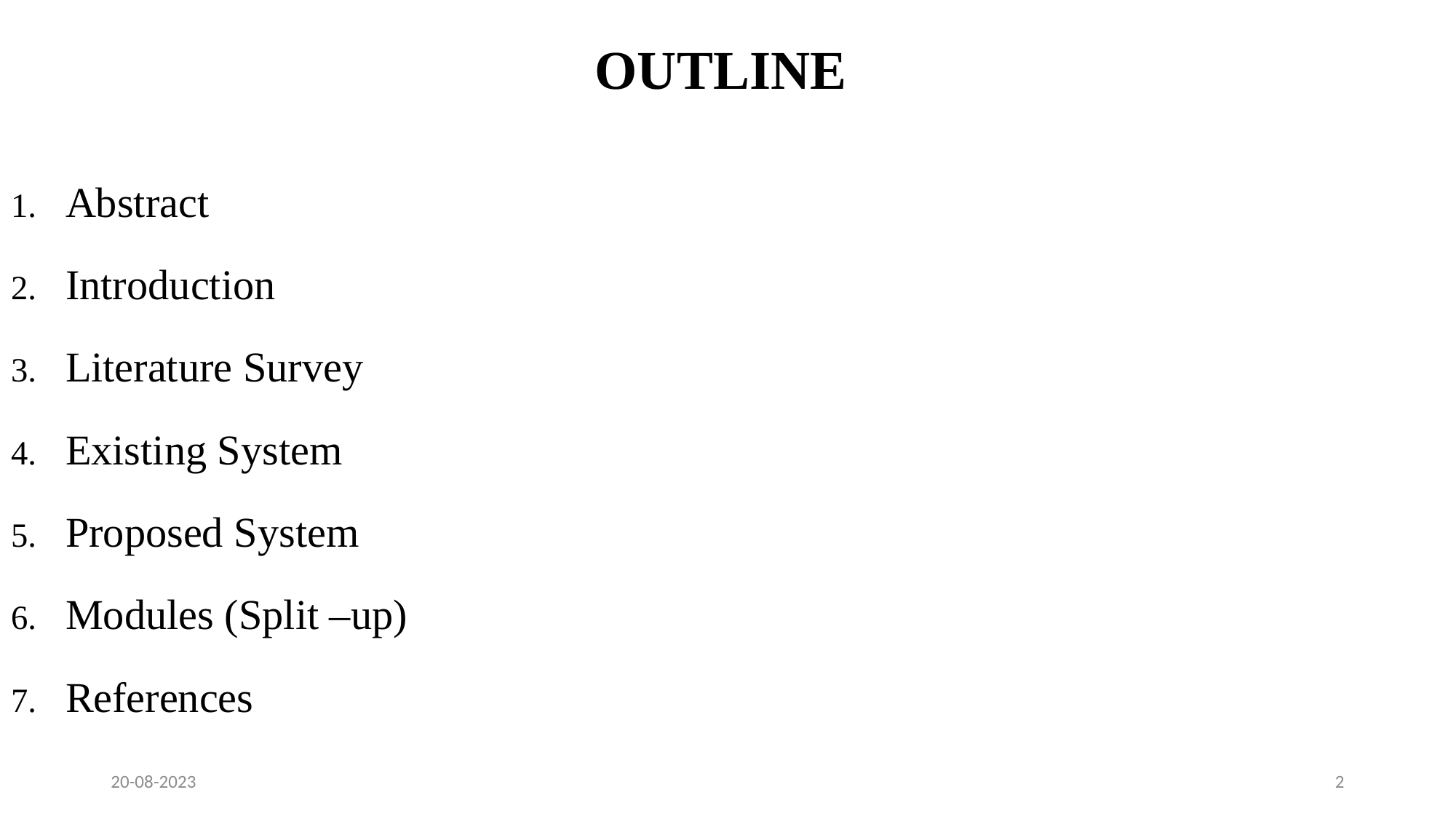

# OUTLINE
Abstract
Introduction
Literature Survey
Existing System
Proposed System
Modules (Split –up)
References
20-08-2023
2